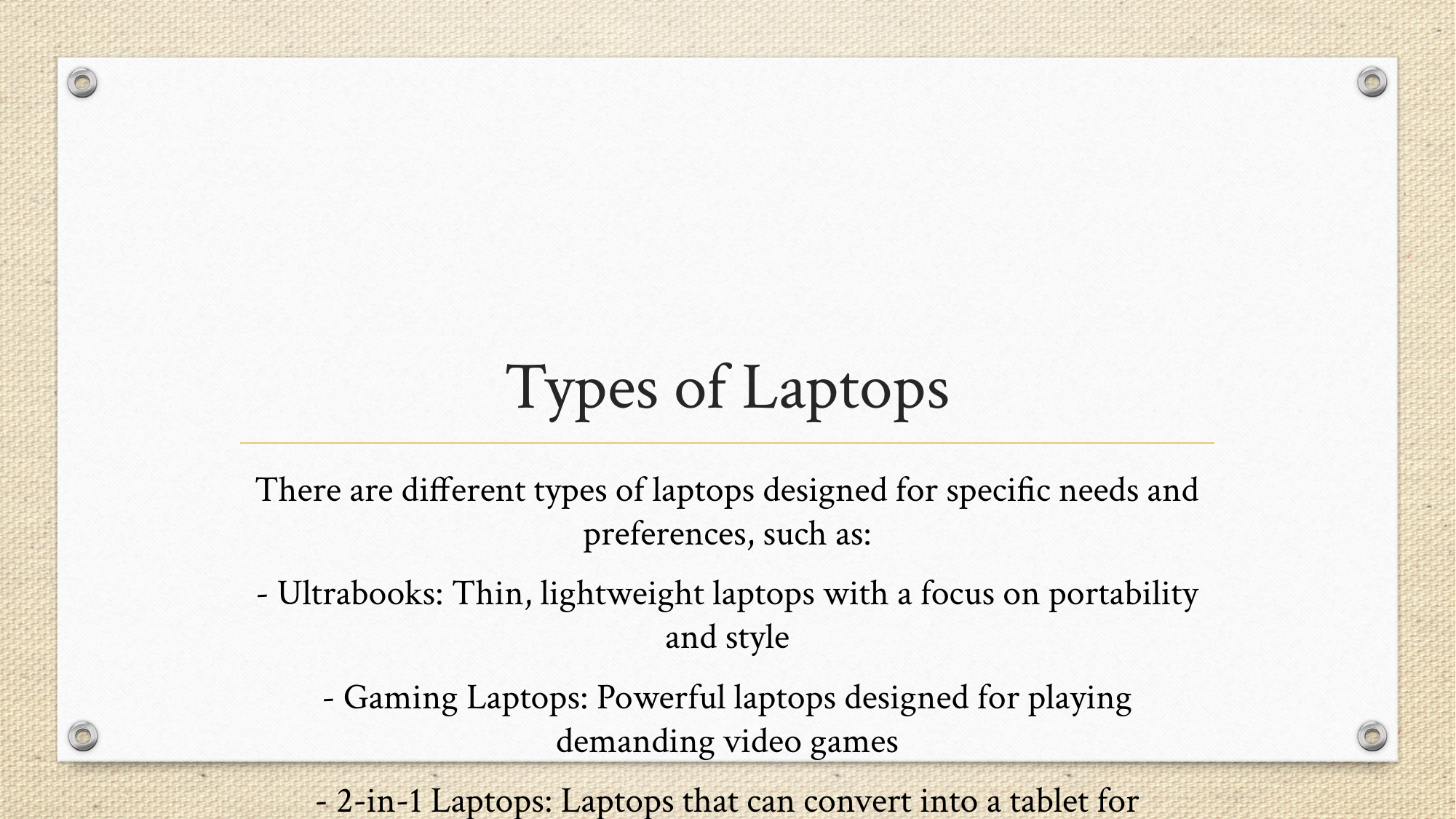

# Types of Laptops
There are different types of laptops designed for specific needs and preferences, such as:
- Ultrabooks: Thin, lightweight laptops with a focus on portability and style
- Gaming Laptops: Powerful laptops designed for playing demanding video games
- 2-in-1 Laptops: Laptops that can convert into a tablet for versatile use
- Chromebooks: Affordable laptops designed for students and basic computing tasks